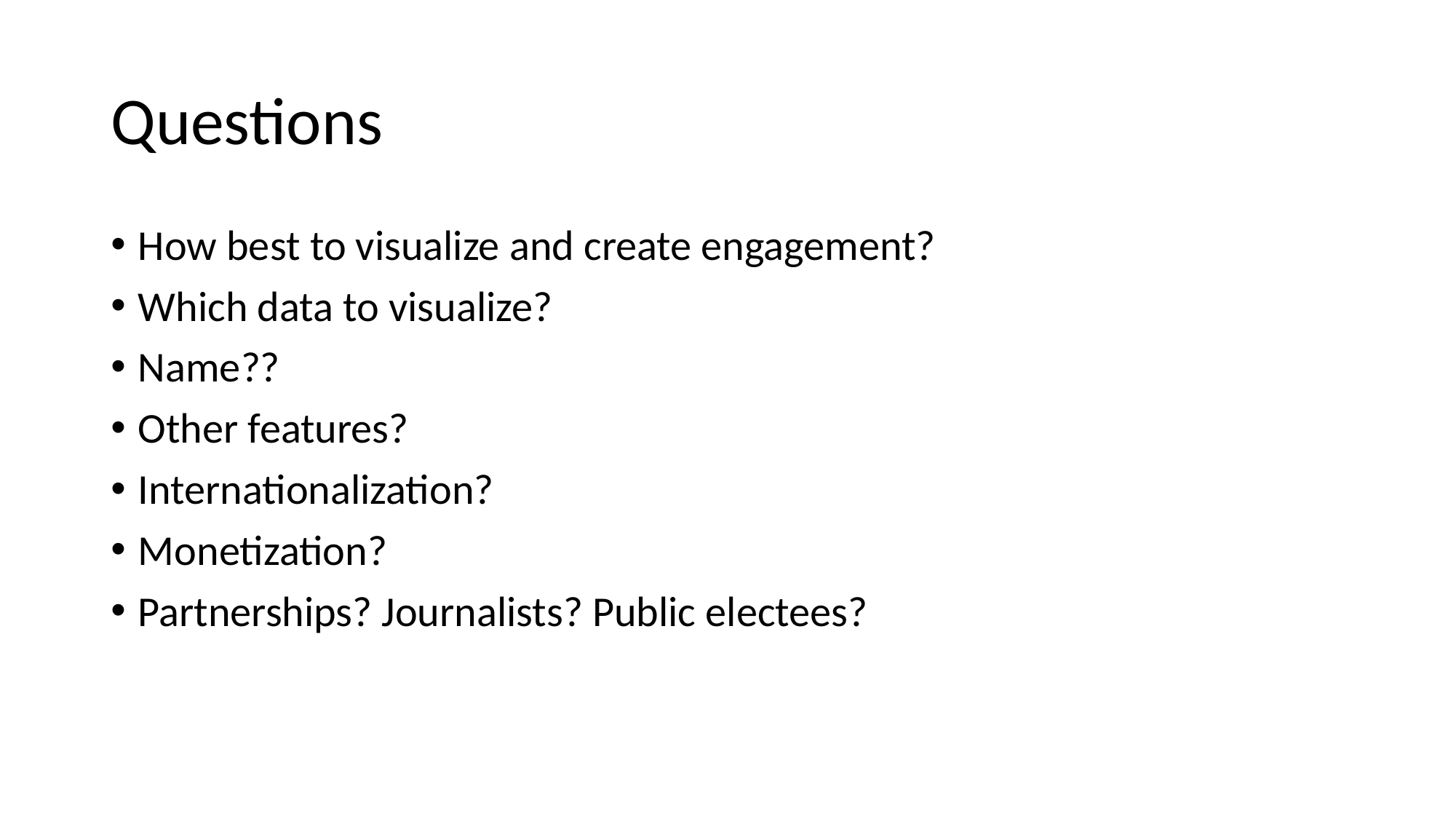

# Questions
How best to visualize and create engagement?
Which data to visualize?
Name??
Other features?
Internationalization?
Monetization?
Partnerships? Journalists? Public electees?